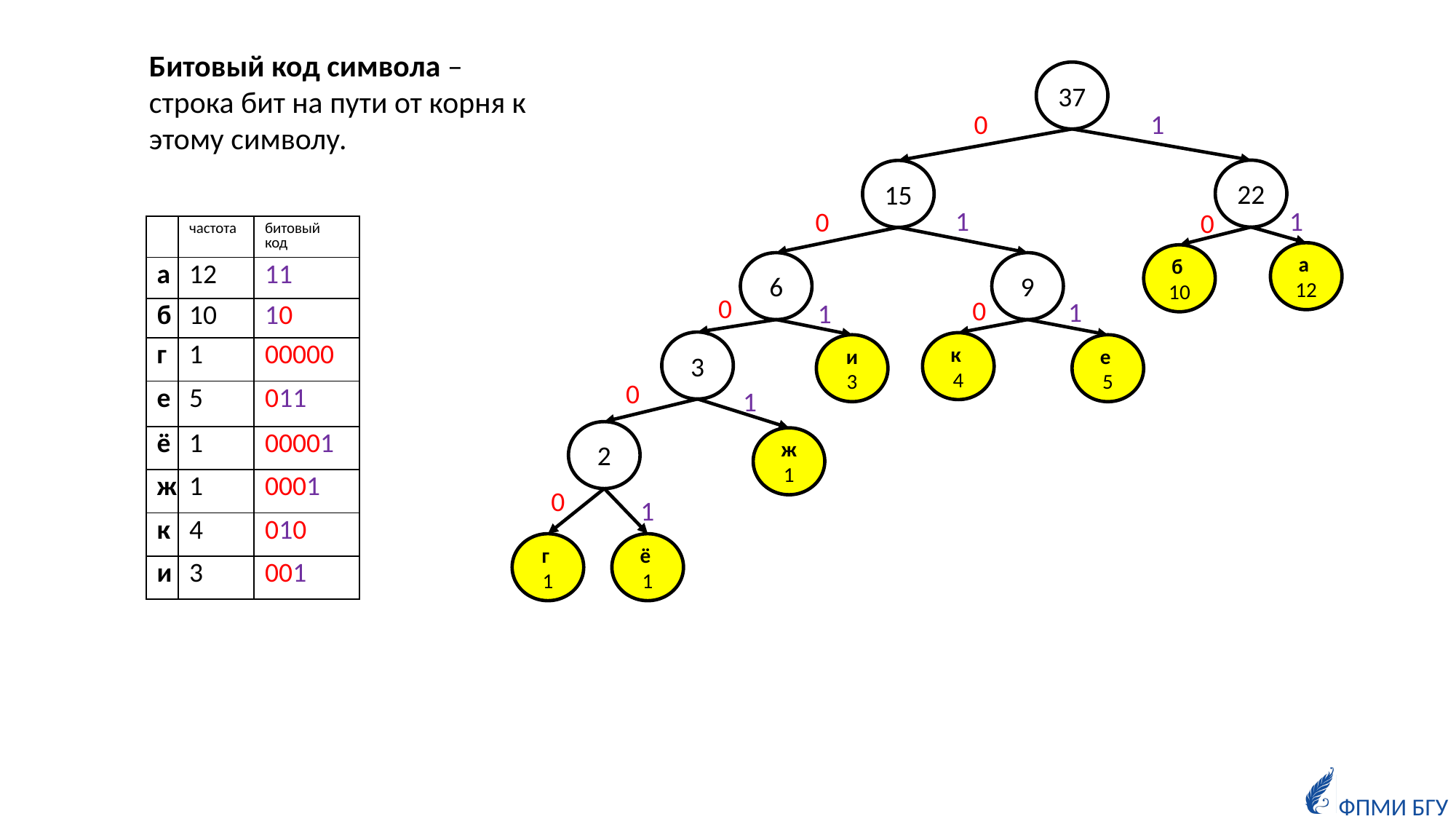

Битовый код символа –
строка бит на пути от корня к этому символу.
37
0
1
22
15
1
1
0
0
|  | частота | битовый код |
| --- | --- | --- |
| а | 12 | 11 |
| б | 10 | 10 |
| г | 1 | 00000 |
| е | 5 | 011 |
| ё | 1 | 00001 |
| ж | 1 | 0001 |
| к | 4 | 010 |
| и | 3 | 001 |
a
12
б
10
6
9
0
0
1
1
3
к
4
и
3
е
5
0
1
2
ж 1
0
1
г
1
ё
1